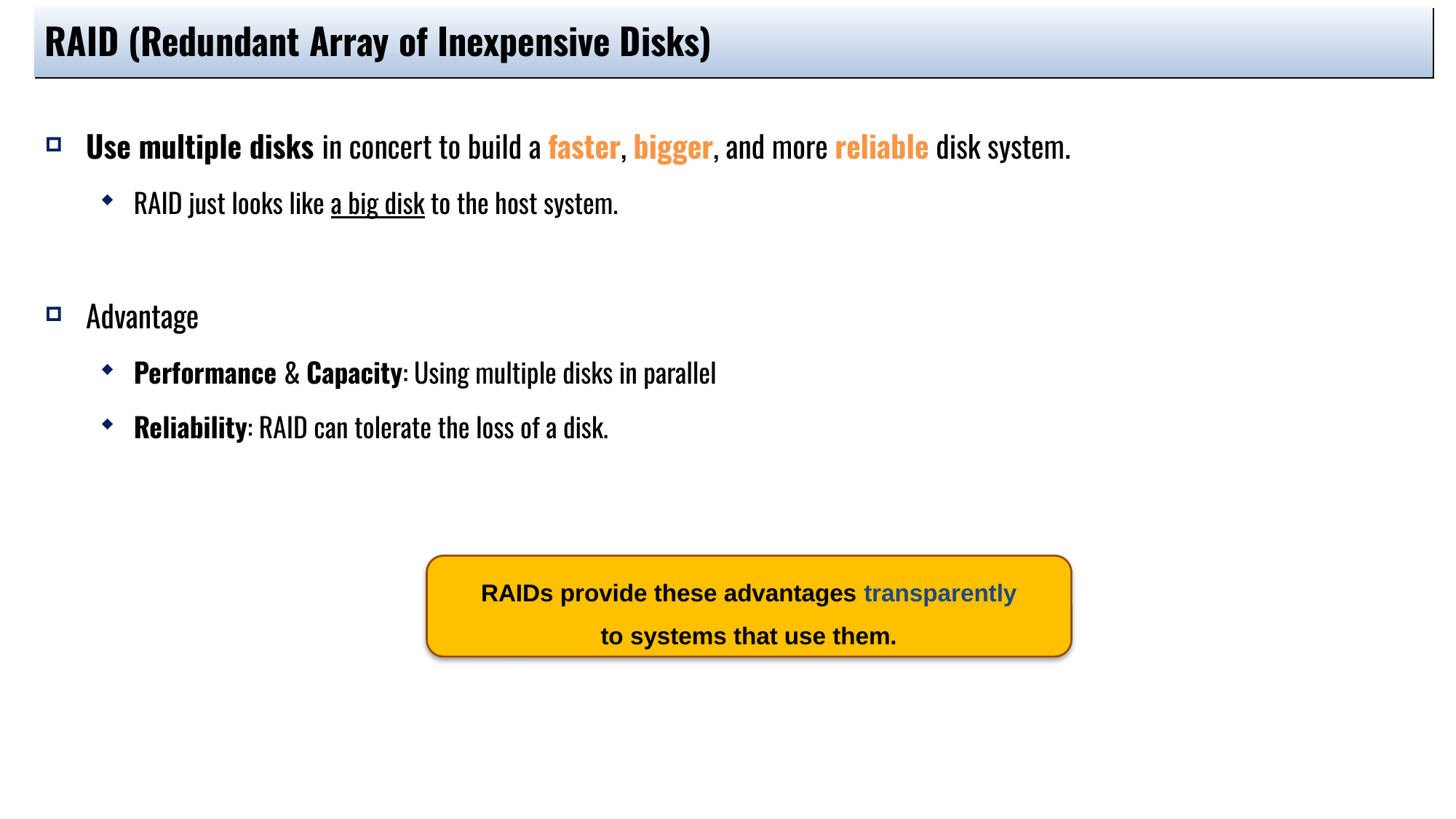

# RAID (Redundant Array of Inexpensive Disks)
Use multiple disks in concert to build a faster, bigger, and more reliable disk system.
RAID just looks like a big disk to the host system.

Advantage
Performance & Capacity: Using multiple disks in parallel
Reliability: RAID can tolerate the loss of a disk.
 RAIDs provide these advantages transparently
to systems that use them.